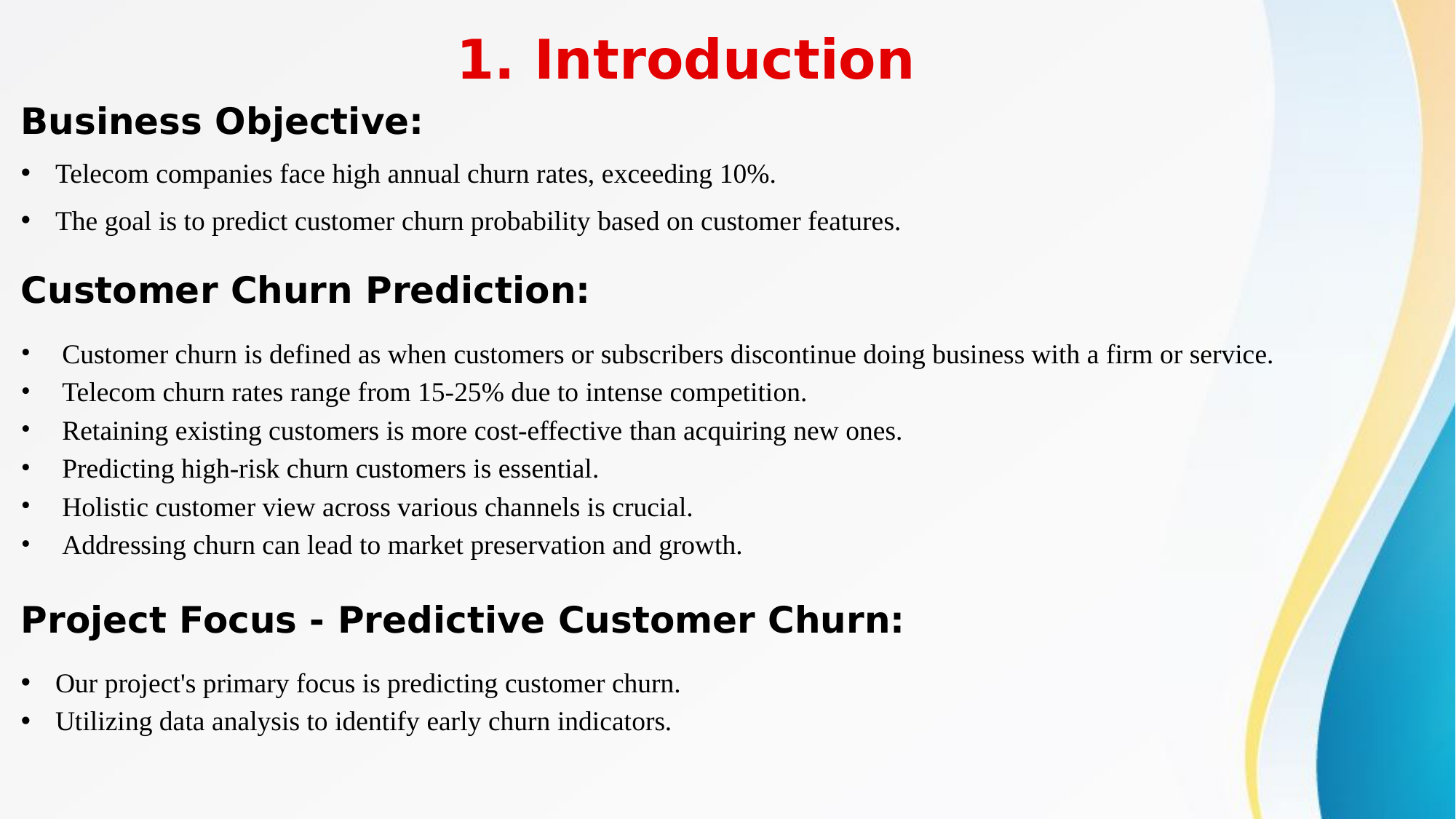

# 1. Introduction
Business Objective:

Telecom companies face high annual churn rates, exceeding 10%.

The goal is to predict customer churn probability based on customer features.

Customer Churn Prediction:

Customer churn is defined as when customers or subscribers discontinue doing business with a firm or service.
Telecom churn rates range from 15-25% due to intense competition.
Retaining existing customers is more cost-effective than acquiring new ones.
Predicting high-risk churn customers is essential.
Holistic customer view across various channels is crucial.
Addressing churn can lead to market preservation and growth.

Project Focus - Predictive Customer Churn:

Our project's primary focus is predicting customer churn.
Utilizing data analysis to identify early churn indicators.